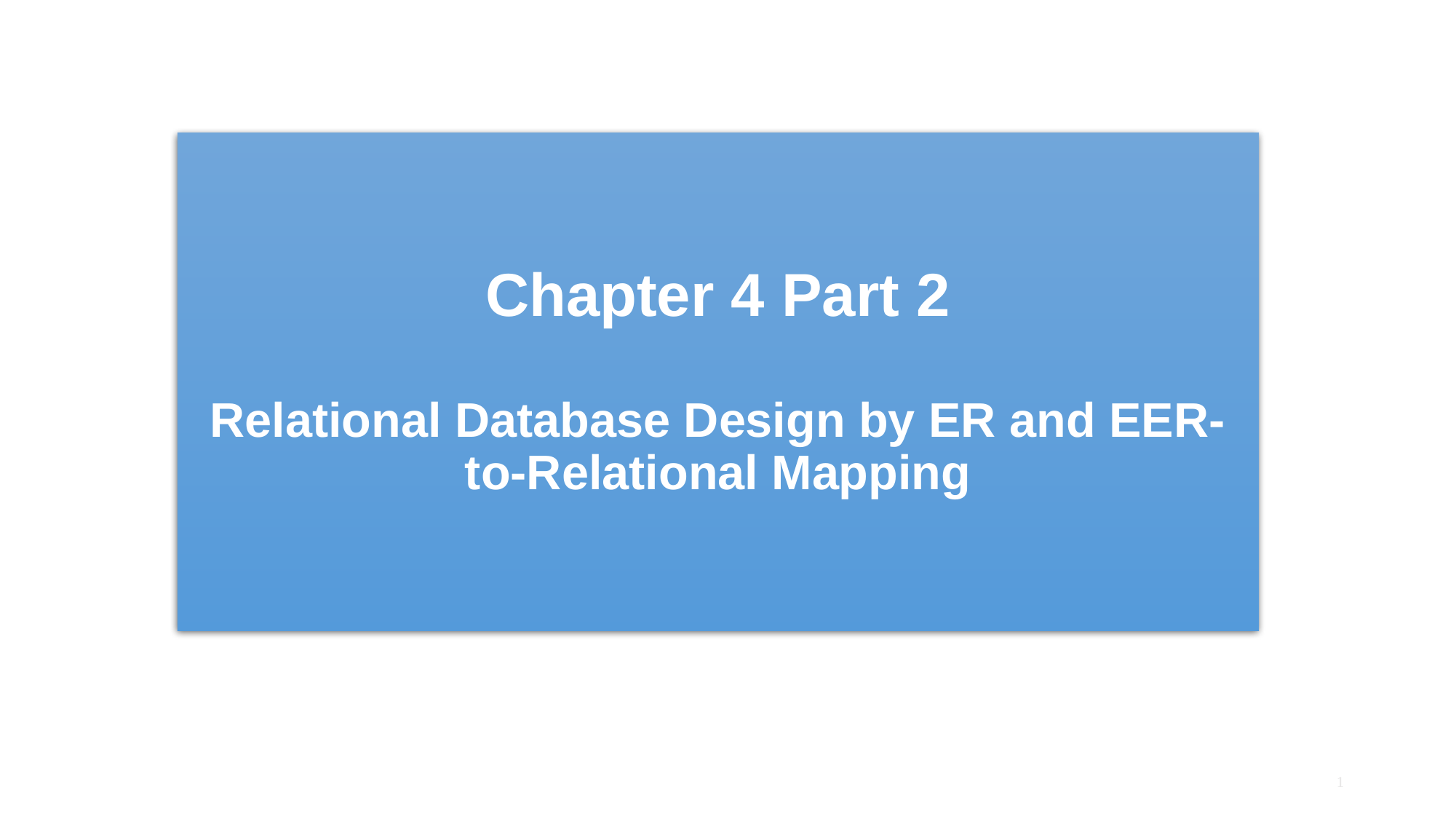

# Chapter 4 Part 2 Relational Database Design by ER and EER-to-Relational Mapping
1